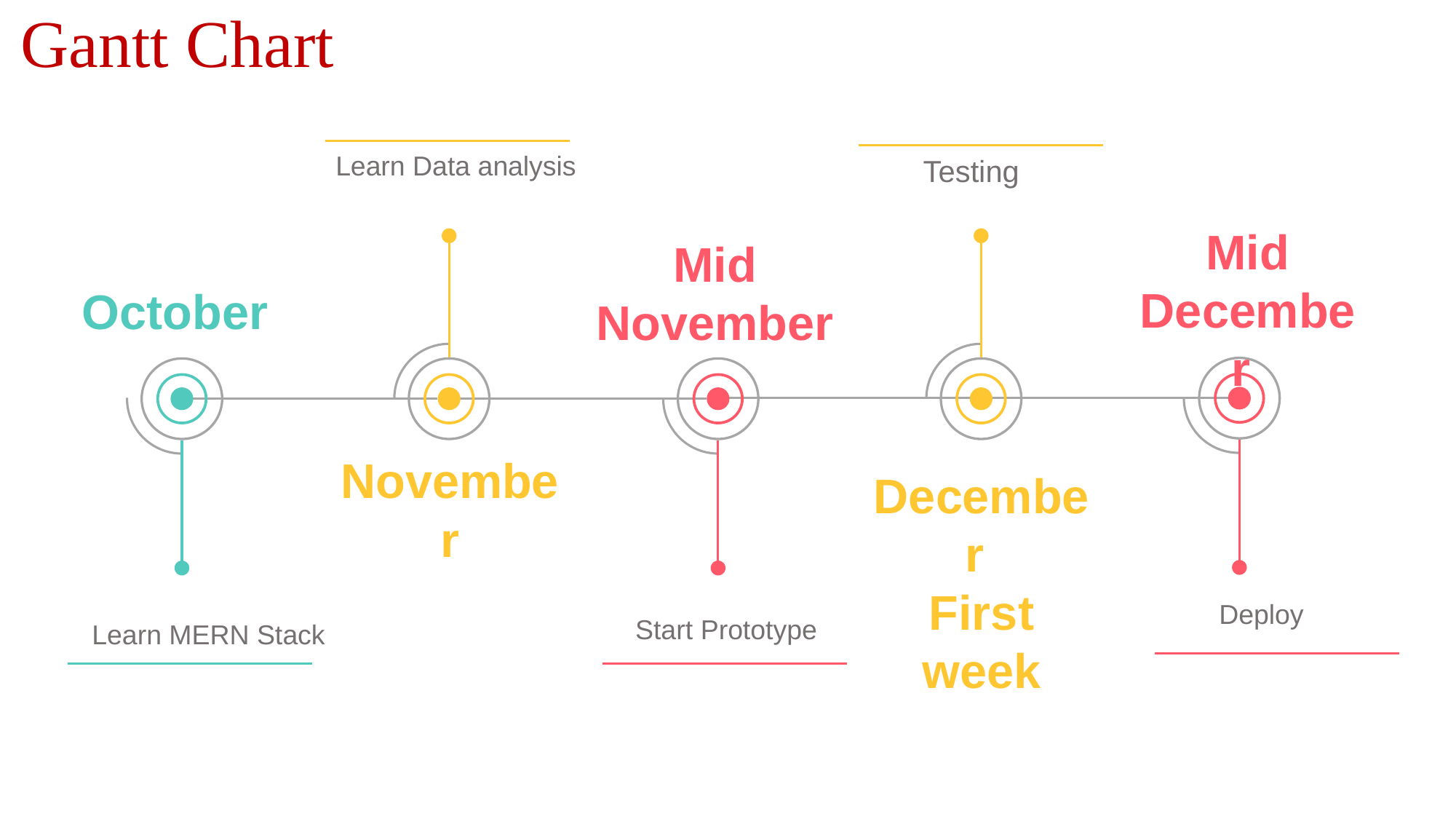

Gantt Chart
Learn Data analysis
Testing
Mid December
Mid November

October

November
December
First week

Deploy

Start Prototype
Learn MERN Stack